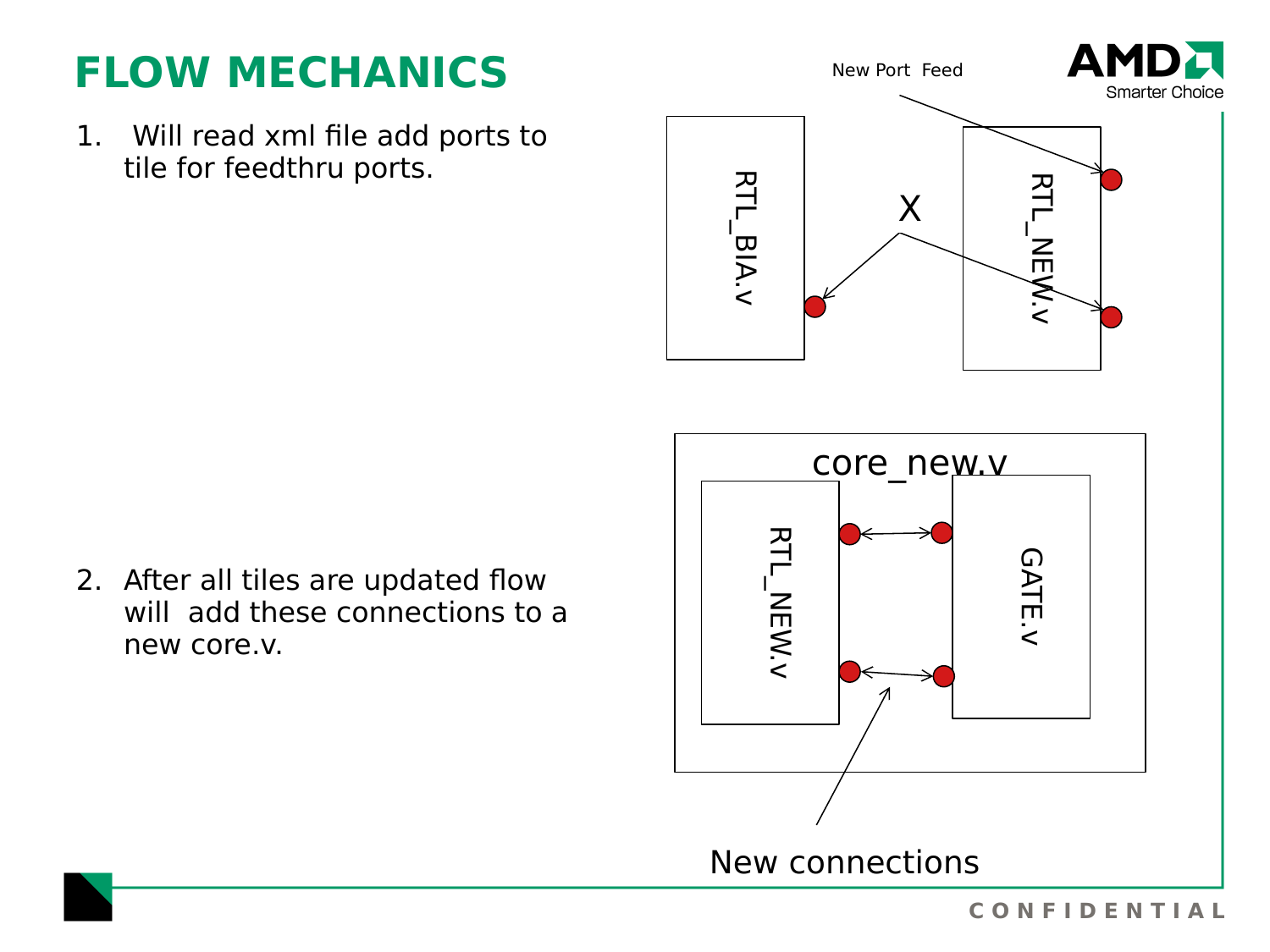

# FLOW MECHANICS
New Port  Feed

 Will read xml file add ports to tile for feedthru ports.

After all tiles are updated flow will  add these connections to a new core.v.

RTL_BIA.v

RTL_NEW.v

X

core_new.v

GATE.v

RTL_NEW.v

New connections